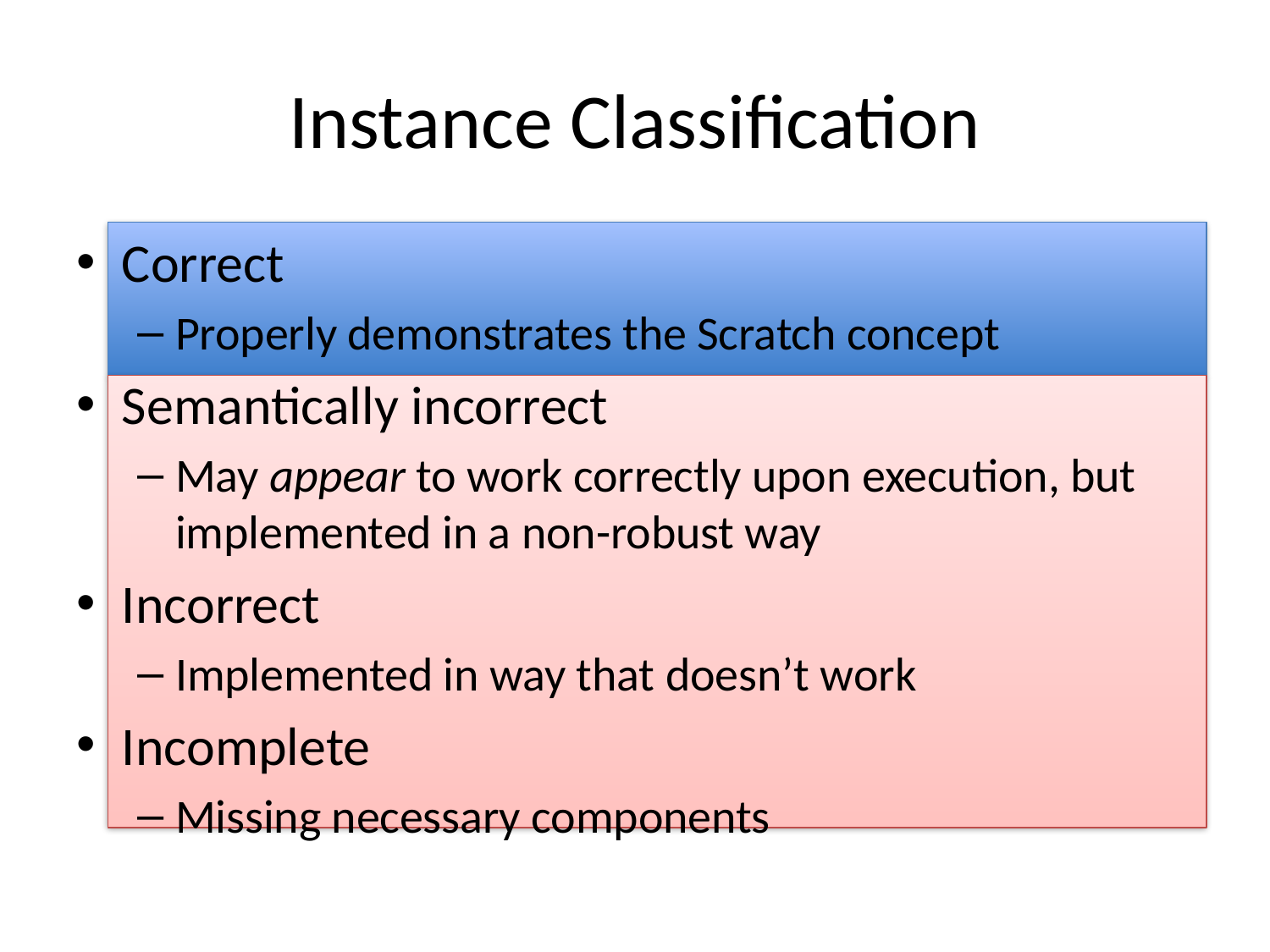

# Instance Classification
Correct
Properly demonstrates the Scratch concept
Semantically incorrect
May appear to work correctly upon execution, but implemented in a non-robust way
Incorrect
Implemented in way that doesn’t work
Incomplete
Missing necessary components